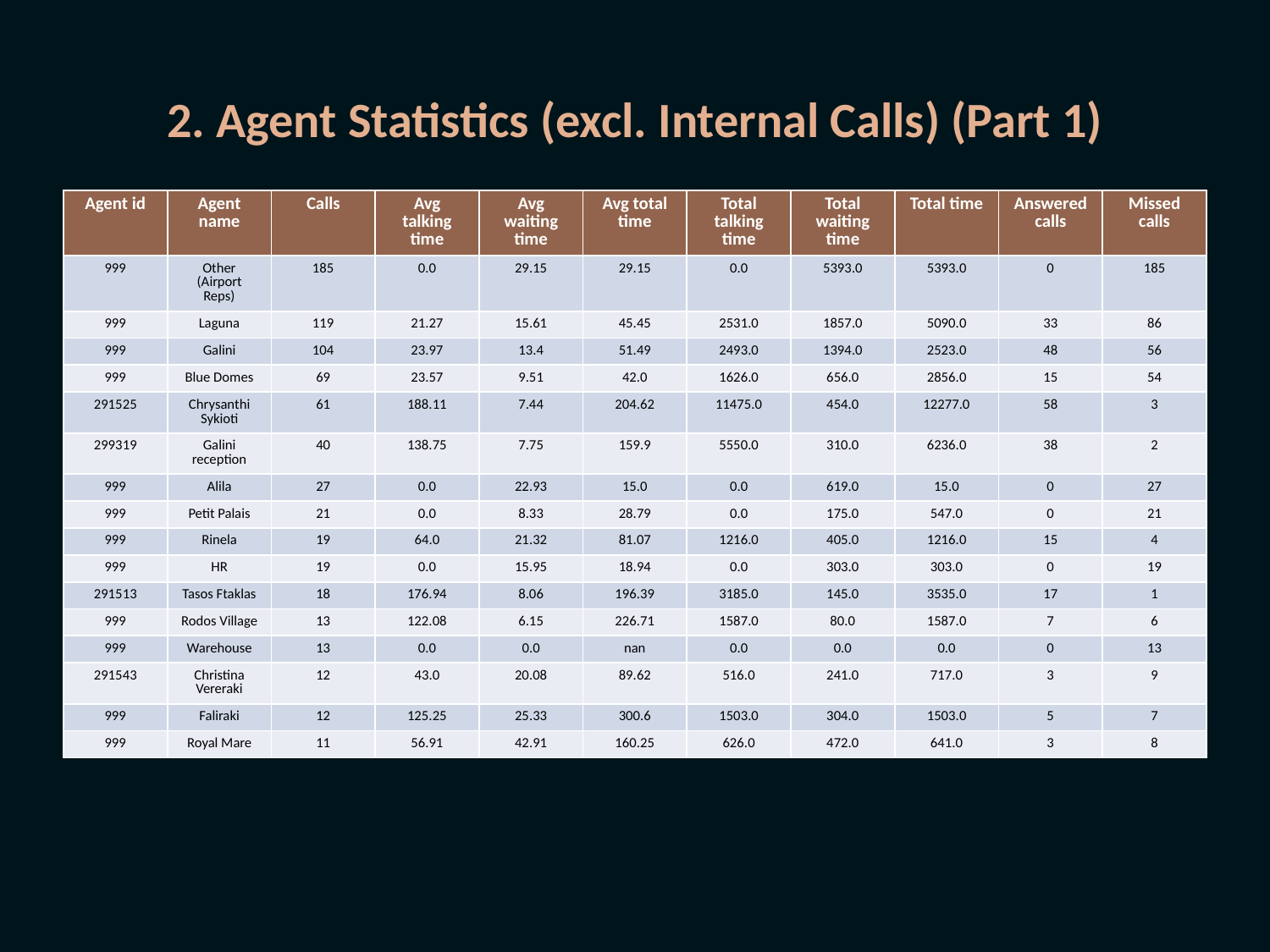

# 2. Agent Statistics (excl. Internal Calls) (Part 1)
| Agent id | Agent name | Calls | Avg talking time | Avg waiting time | Avg total time | Total talking time | Total waiting time | Total time | Answered calls | Missed calls |
| --- | --- | --- | --- | --- | --- | --- | --- | --- | --- | --- |
| 999 | Other (Airport Reps) | 185 | 0.0 | 29.15 | 29.15 | 0.0 | 5393.0 | 5393.0 | 0 | 185 |
| 999 | Laguna | 119 | 21.27 | 15.61 | 45.45 | 2531.0 | 1857.0 | 5090.0 | 33 | 86 |
| 999 | Galini | 104 | 23.97 | 13.4 | 51.49 | 2493.0 | 1394.0 | 2523.0 | 48 | 56 |
| 999 | Blue Domes | 69 | 23.57 | 9.51 | 42.0 | 1626.0 | 656.0 | 2856.0 | 15 | 54 |
| 291525 | Chrysanthi Sykioti | 61 | 188.11 | 7.44 | 204.62 | 11475.0 | 454.0 | 12277.0 | 58 | 3 |
| 299319 | Galini reception | 40 | 138.75 | 7.75 | 159.9 | 5550.0 | 310.0 | 6236.0 | 38 | 2 |
| 999 | Alila | 27 | 0.0 | 22.93 | 15.0 | 0.0 | 619.0 | 15.0 | 0 | 27 |
| 999 | Petit Palais | 21 | 0.0 | 8.33 | 28.79 | 0.0 | 175.0 | 547.0 | 0 | 21 |
| 999 | Rinela | 19 | 64.0 | 21.32 | 81.07 | 1216.0 | 405.0 | 1216.0 | 15 | 4 |
| 999 | HR | 19 | 0.0 | 15.95 | 18.94 | 0.0 | 303.0 | 303.0 | 0 | 19 |
| 291513 | Tasos Ftaklas | 18 | 176.94 | 8.06 | 196.39 | 3185.0 | 145.0 | 3535.0 | 17 | 1 |
| 999 | Rodos Village | 13 | 122.08 | 6.15 | 226.71 | 1587.0 | 80.0 | 1587.0 | 7 | 6 |
| 999 | Warehouse | 13 | 0.0 | 0.0 | nan | 0.0 | 0.0 | 0.0 | 0 | 13 |
| 291543 | Christina Vereraki | 12 | 43.0 | 20.08 | 89.62 | 516.0 | 241.0 | 717.0 | 3 | 9 |
| 999 | Faliraki | 12 | 125.25 | 25.33 | 300.6 | 1503.0 | 304.0 | 1503.0 | 5 | 7 |
| 999 | Royal Mare | 11 | 56.91 | 42.91 | 160.25 | 626.0 | 472.0 | 641.0 | 3 | 8 |